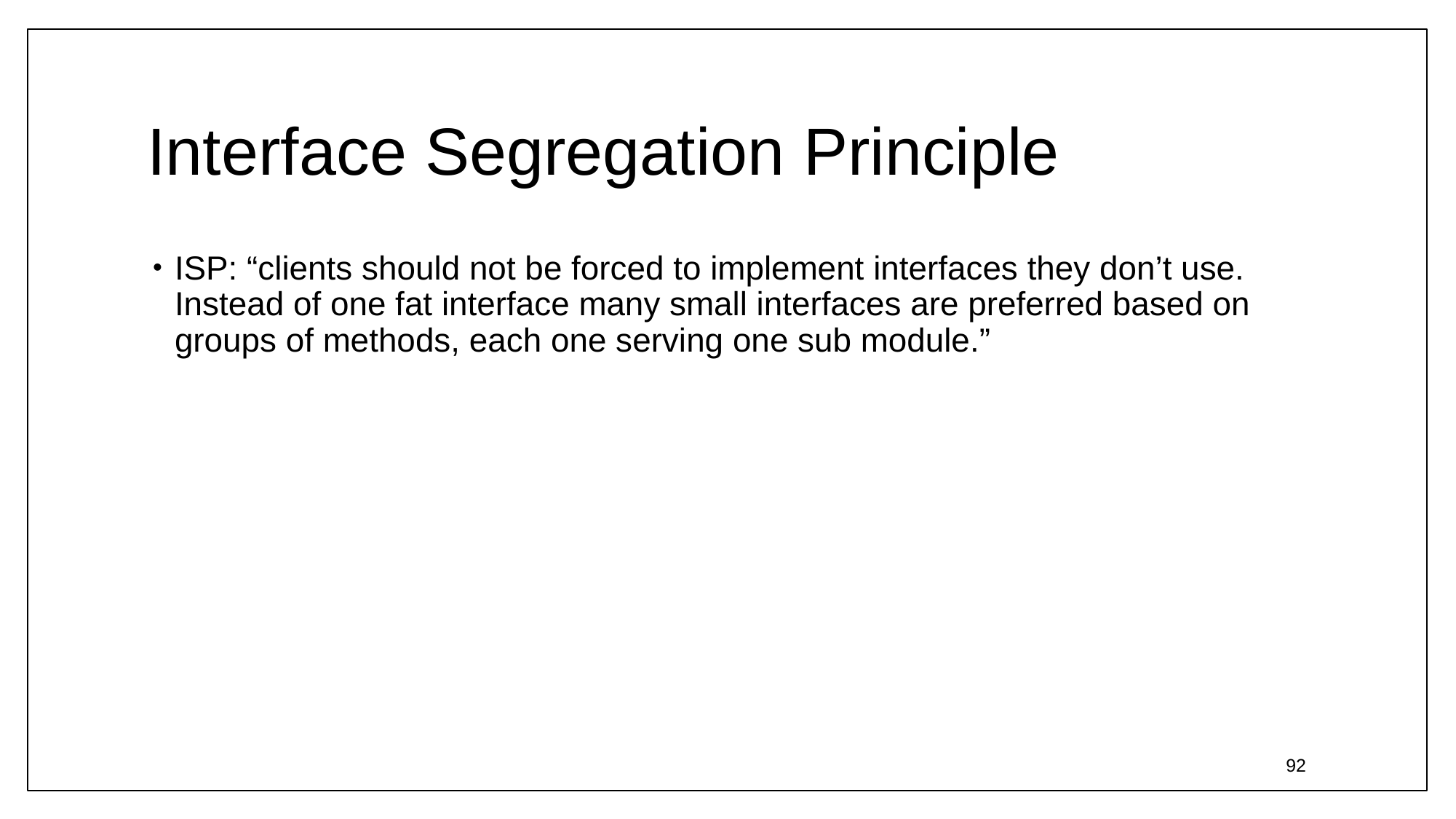

# Interface Segregation Principle
ISP: “clients should not be forced to implement interfaces they don’t use. Instead of one fat interface many small interfaces are preferred based on groups of methods, each one serving one sub module.”

92